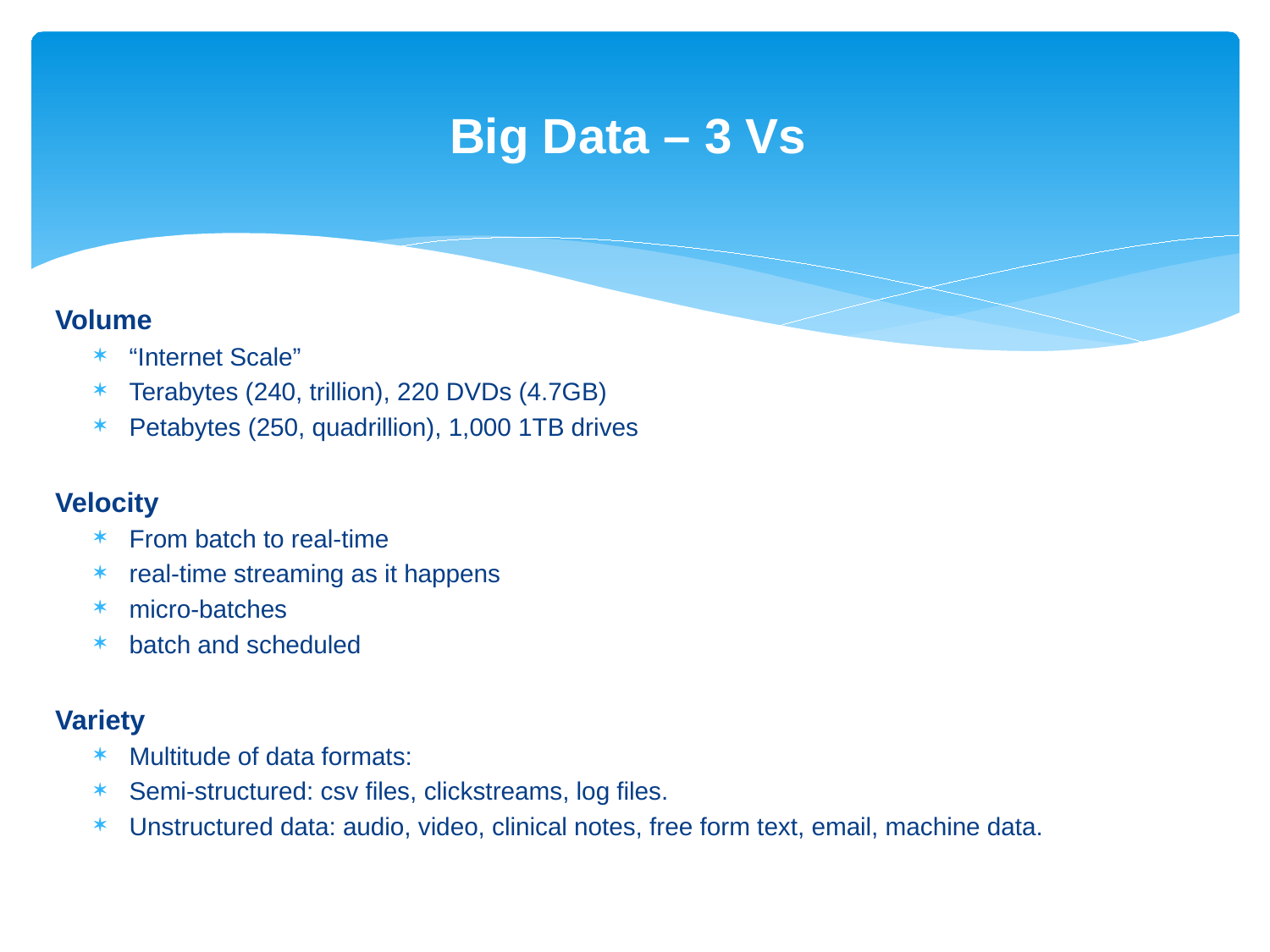

# Big Data – 3 Vs
Volume
“Internet Scale”
Terabytes (240, trillion), 220 DVDs (4.7GB)
Petabytes (250, quadrillion), 1,000 1TB drives

Velocity
From batch to real-time
real-time streaming as it happens
micro-batches
batch and scheduled

Variety
Multitude of data formats:
Semi-structured: csv files, clickstreams, log files.
Unstructured data: audio, video, clinical notes, free form text, email, machine data.